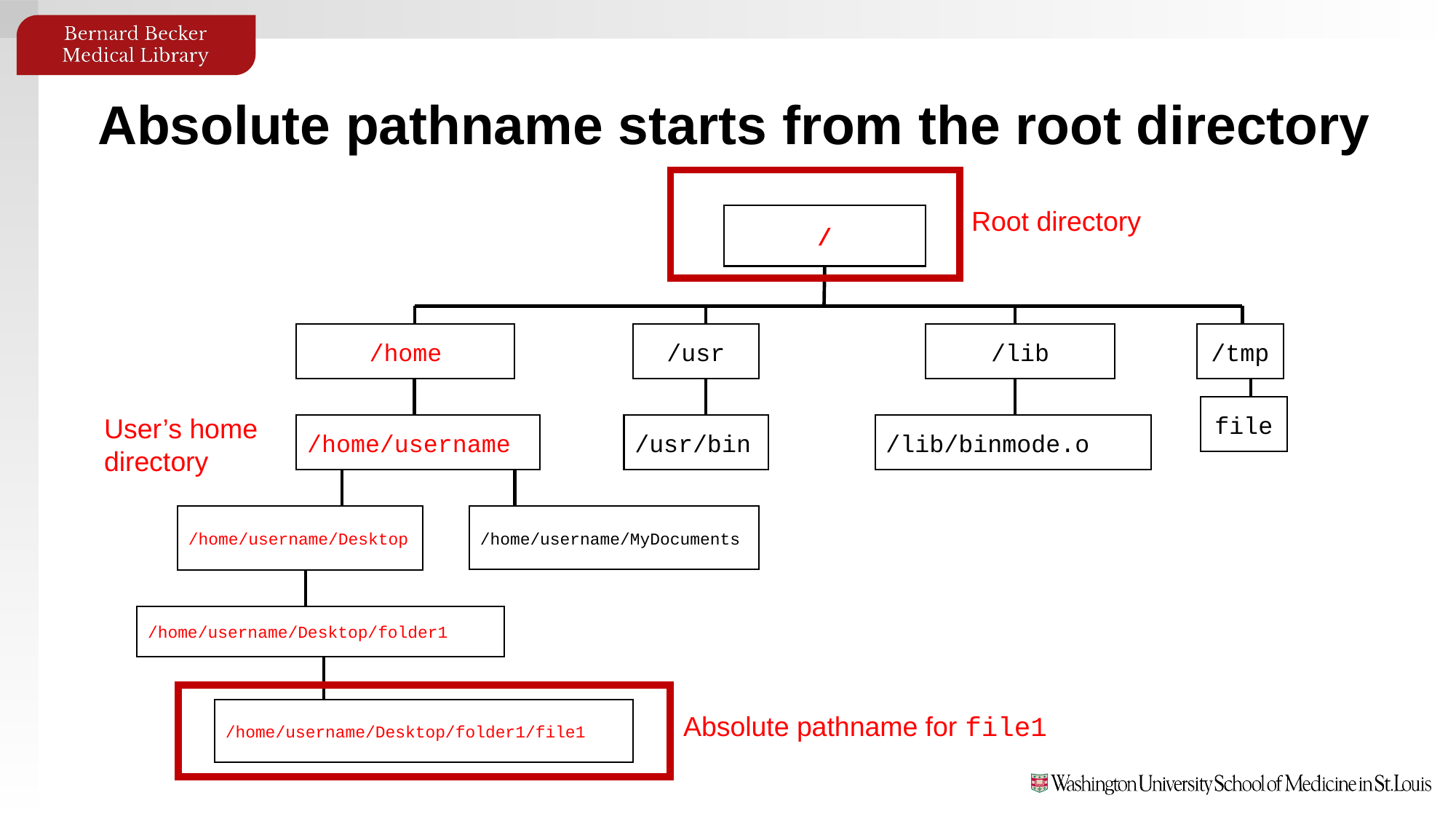

# Absolute pathname starts from the root directory

Root directory
/
/home
/usr
/lib
/tmp
file
User’s home
directory
/home/username
/usr/bin
/lib/binmode.o
/home/username/Desktop
/home/username/MyDocuments
/home/username/Desktop/folder1

/home/username/Desktop/folder1/file1
Absolute pathname for file1